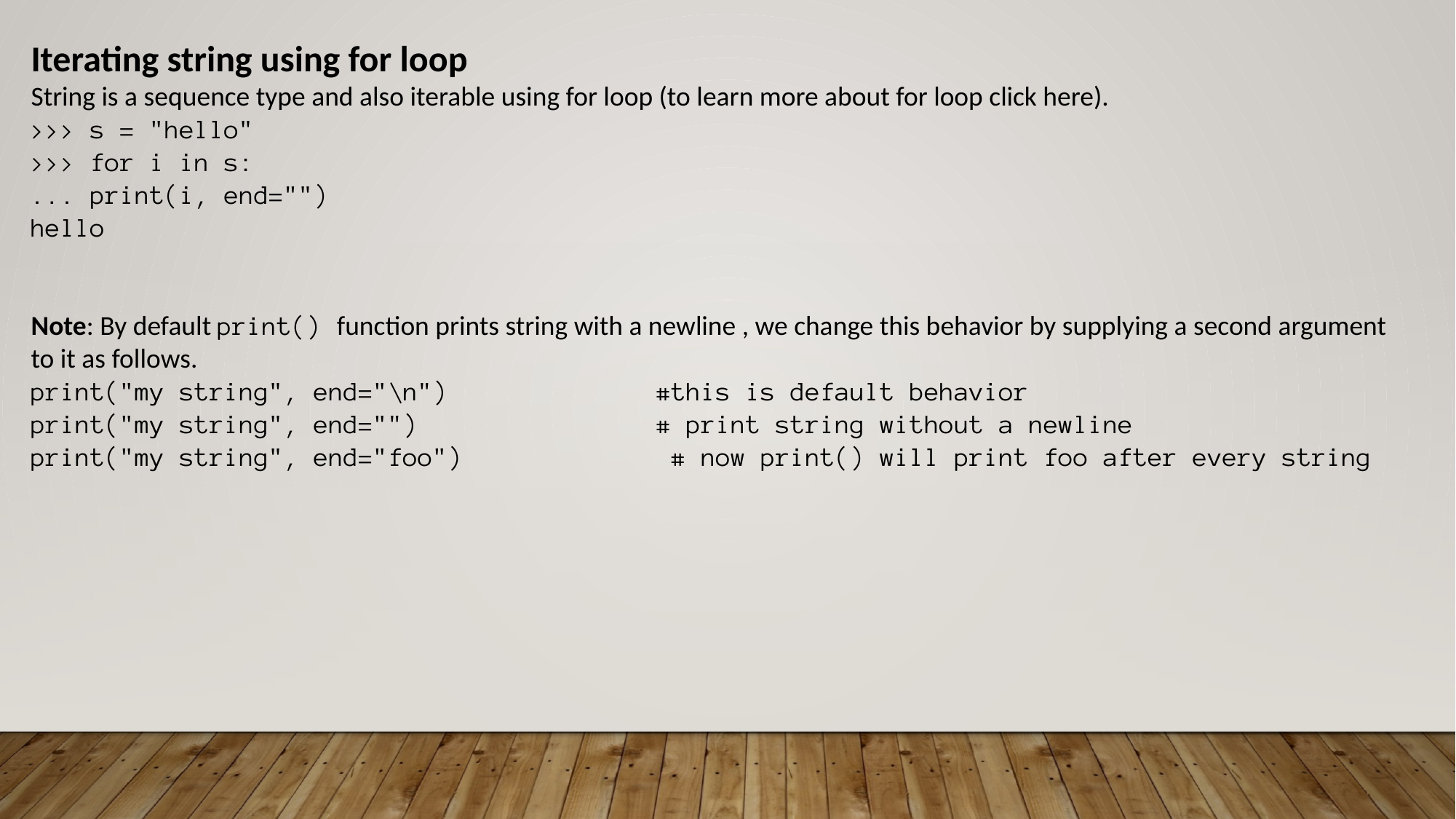

Iterating string using for loop
String is a sequence type and also iterable using for loop (to learn more about for loop click here).
>>> s = "hello"
>>> for i in s:
... print(i, end="")
hello

Note: By default print() function prints string with a newline , we change this behavior by supplying a second argument to it as follows.
print("my string", end="\n")              #this is default behavior
print("my string", end="")                # print string without a newline
print("my string", end="foo")              # now print() will print foo after every string